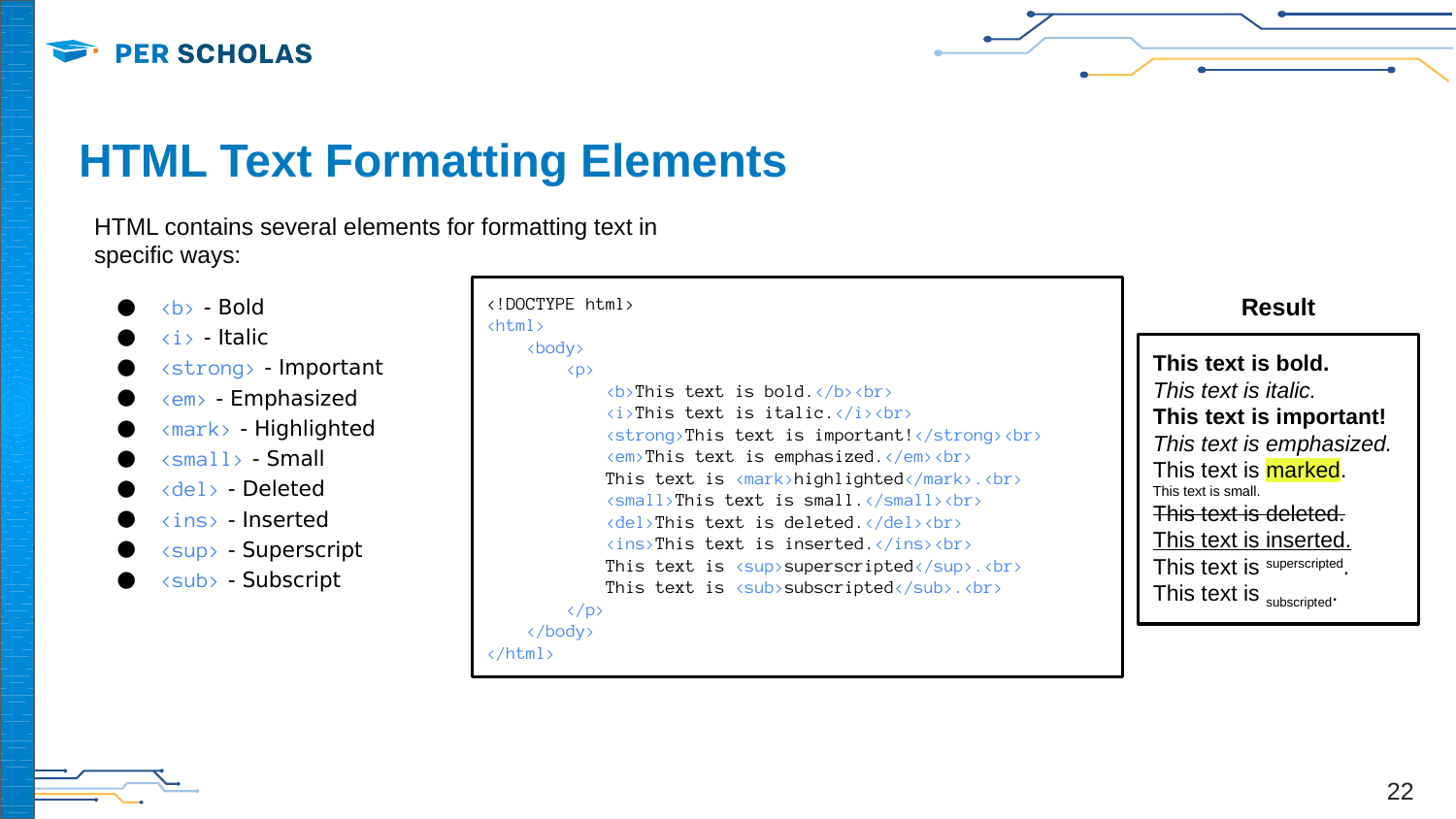

# HTML Text Formatting Elements
HTML contains several elements for formatting text in specific ways:
<b> - Bold
<i> - Italic
<strong> - Important
<em> - Emphasized
<mark> - Highlighted
<small> - Small
<del> - Deleted
<ins> - Inserted
<sup> - Superscript
<sub> - Subscript
<!DOCTYPE html>
<html>
    <body>
        <p>
            <b>This text is bold.</b><br>
            <i>This text is italic.</i><br>
            <strong>This text is important!</strong><br>
            <em>This text is emphasized.</em><br>
            This text is <mark>highlighted</mark>.<br>
            <small>This text is small.</small><br>
            <del>This text is deleted.</del><br>
            <ins>This text is inserted.</ins><br>
            This text is <sup>superscripted</sup>.<br>
            This text is <sub>subscripted</sub>.<br>
        </p>
    </body>
</html>
Result
This text is bold.
This text is italic.
This text is important!
This text is emphasized.
This text is marked.
This text is small.
This text is deleted.
This text is inserted.
This text is superscripted.
This text is subscripted.
22